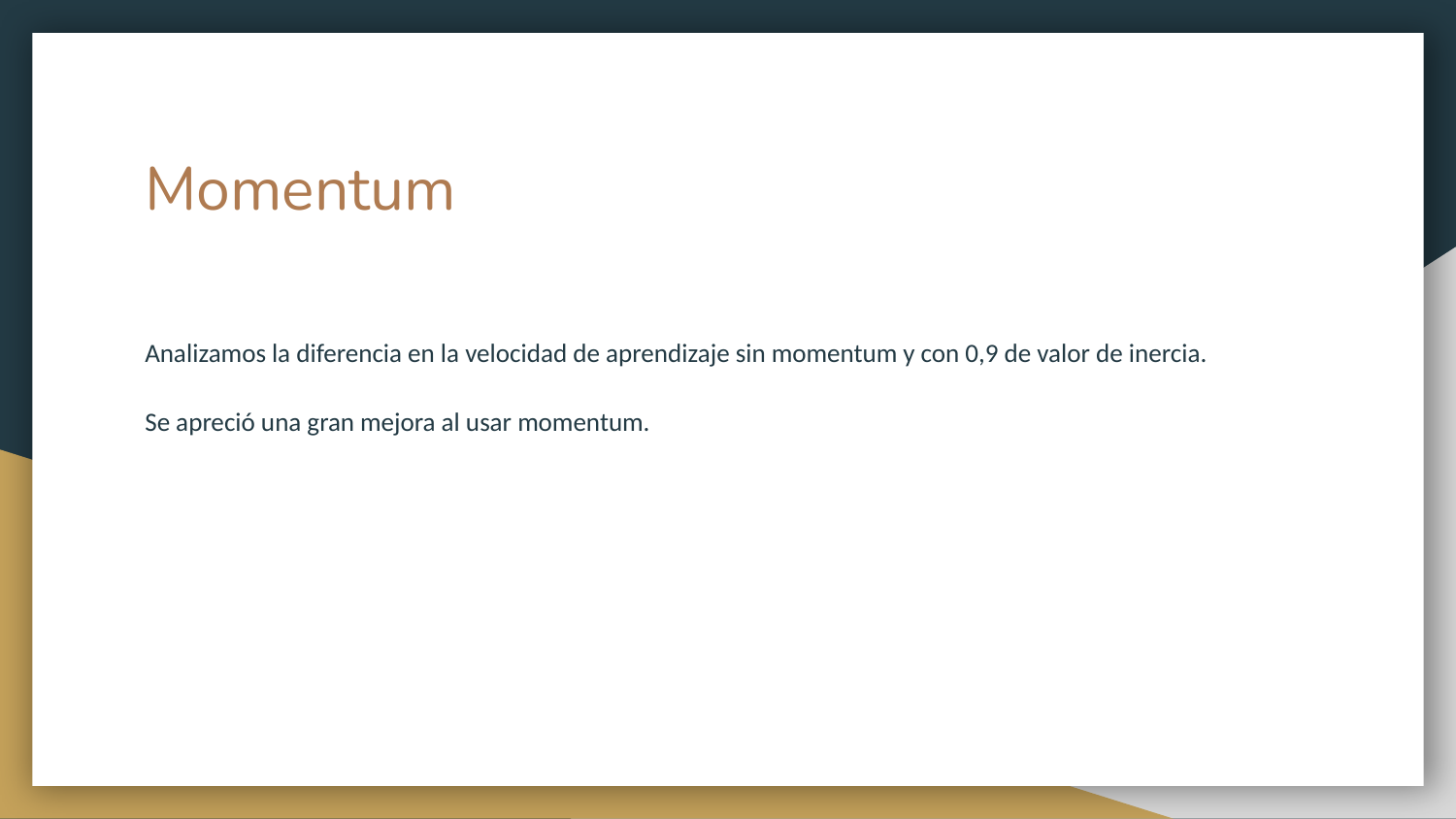

# Momentum
Analizamos la diferencia en la velocidad de aprendizaje sin momentum y con 0,9 de valor de inercia.
Se apreció una gran mejora al usar momentum.